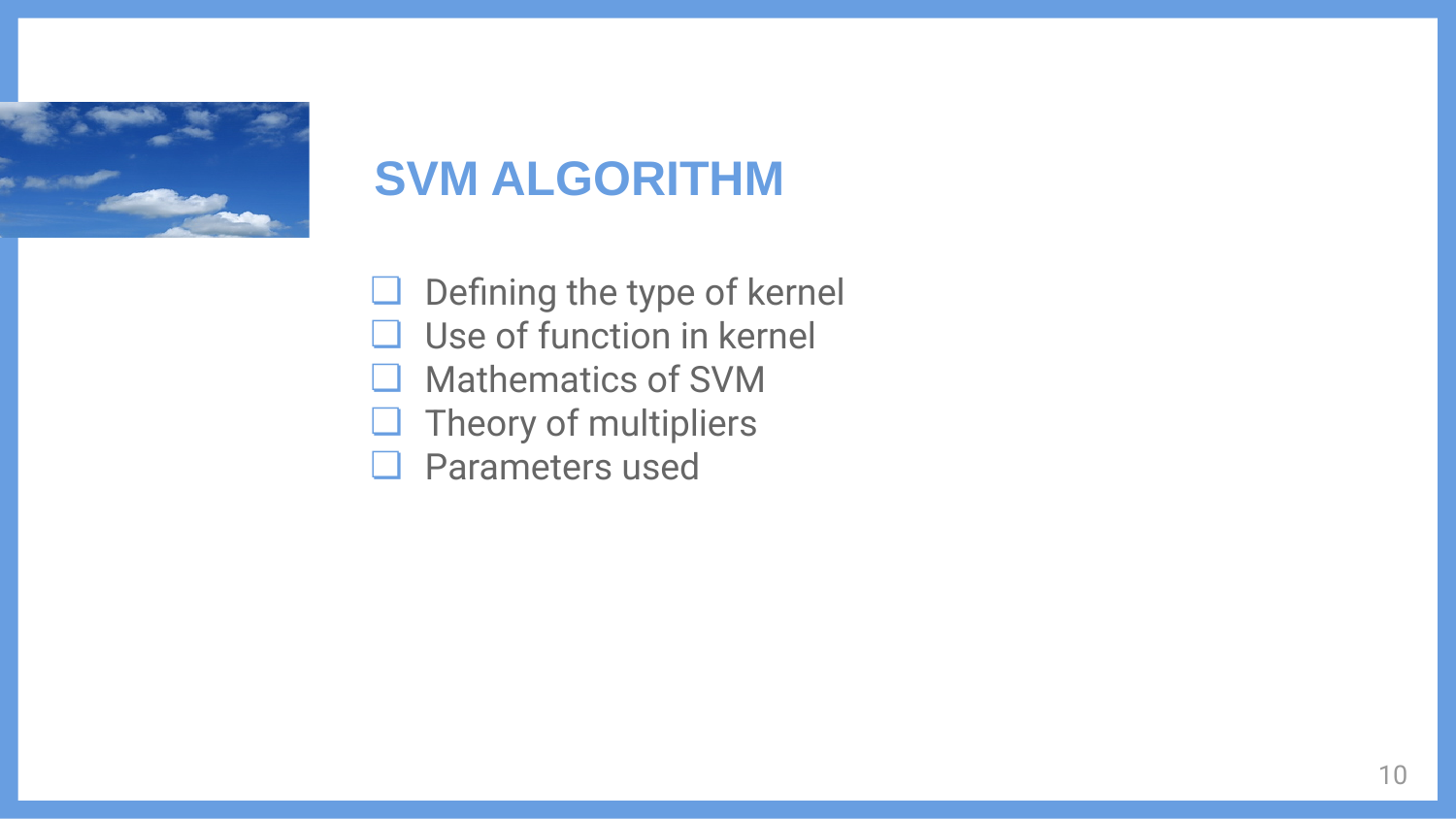

# SVM ALGORITHM
Defining the type of kernel
Use of function in kernel
Mathematics of SVM
Theory of multipliers
Parameters used
10